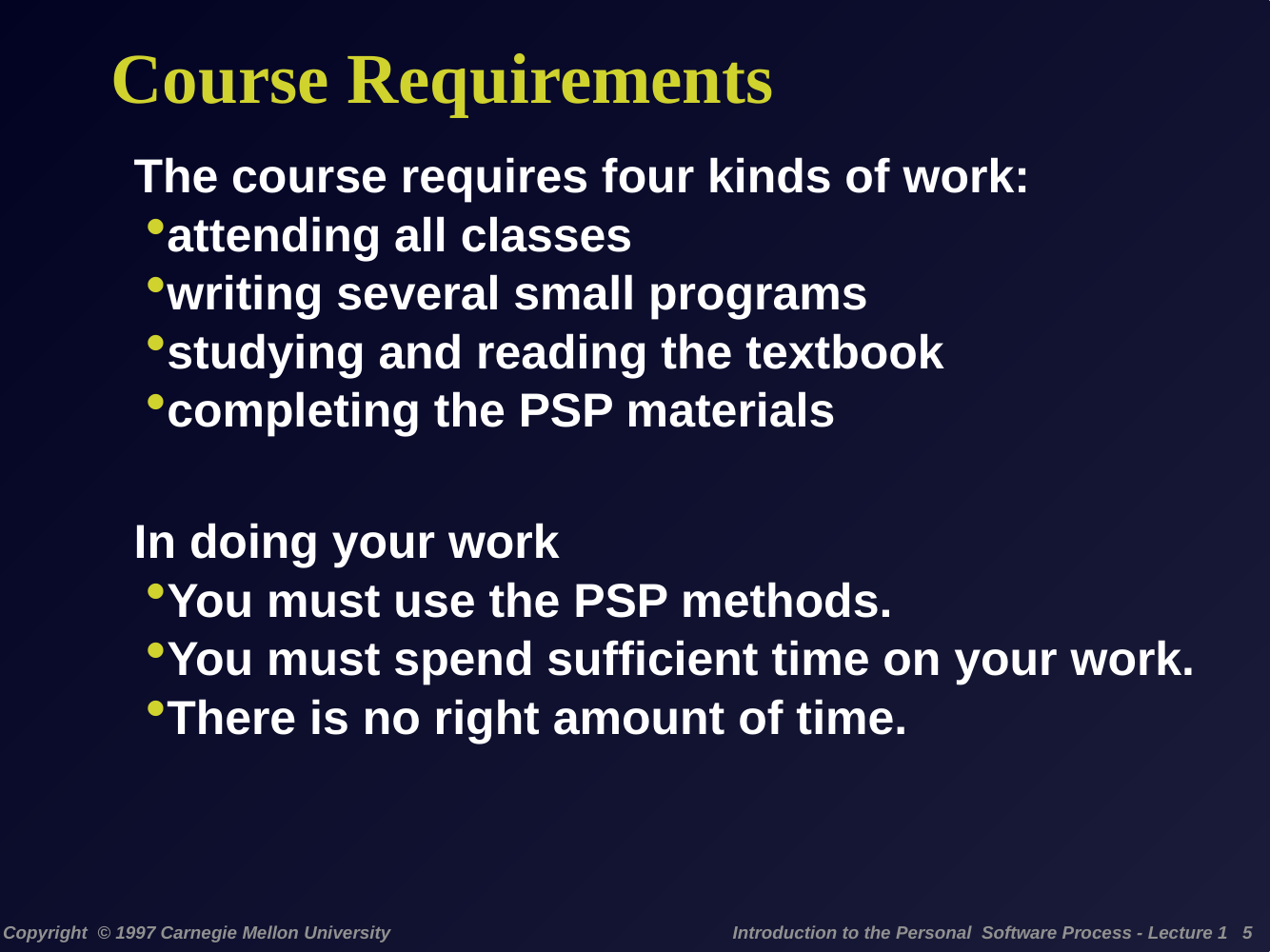

# Course Requirements
The course requires four kinds of work:
attending all classes
writing several small programs
studying and reading the textbook
completing the PSP materials

In doing your work
You must use the PSP methods.
You must spend sufficient time on your work.
There is no right amount of time.